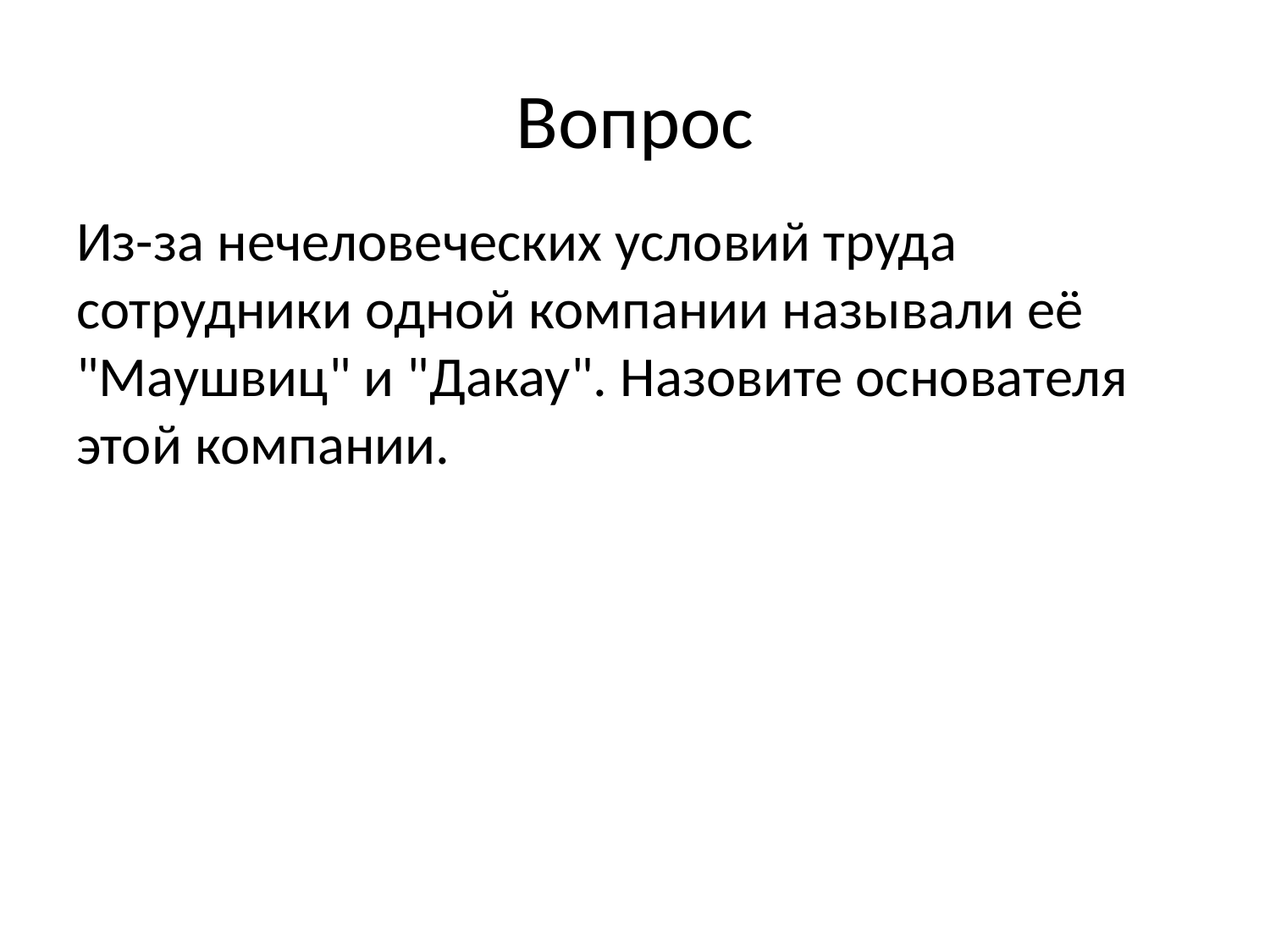

# Вопрос
Из-за нечеловеческих условий труда сотрудники одной компании называли её "Маушвиц" и "Дакау". Назовите основателя этой компании.